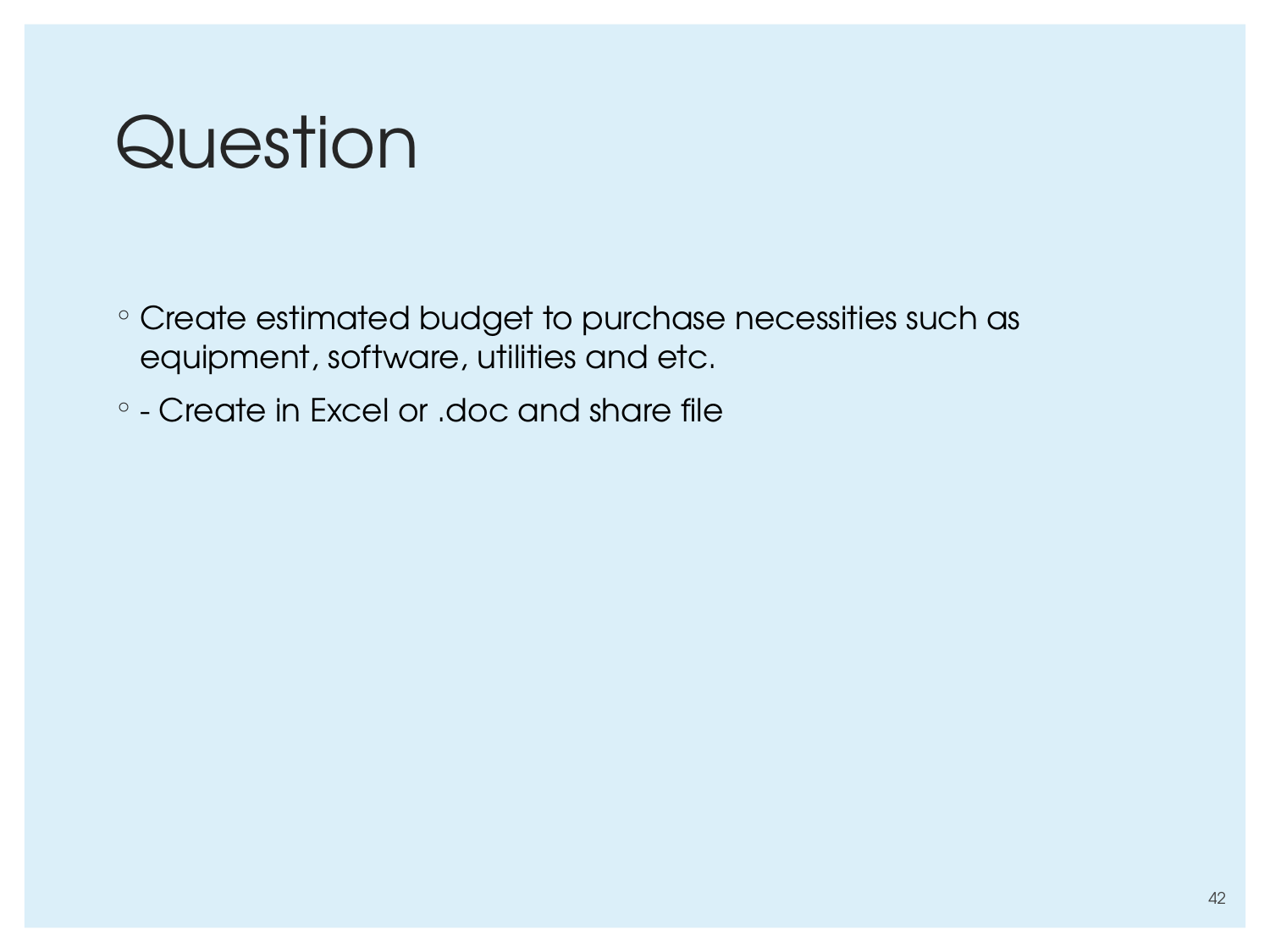

# Question
Create estimated budget to purchase necessities such as equipment, software, utilities and etc.
- Create in Excel or .doc and share file
42